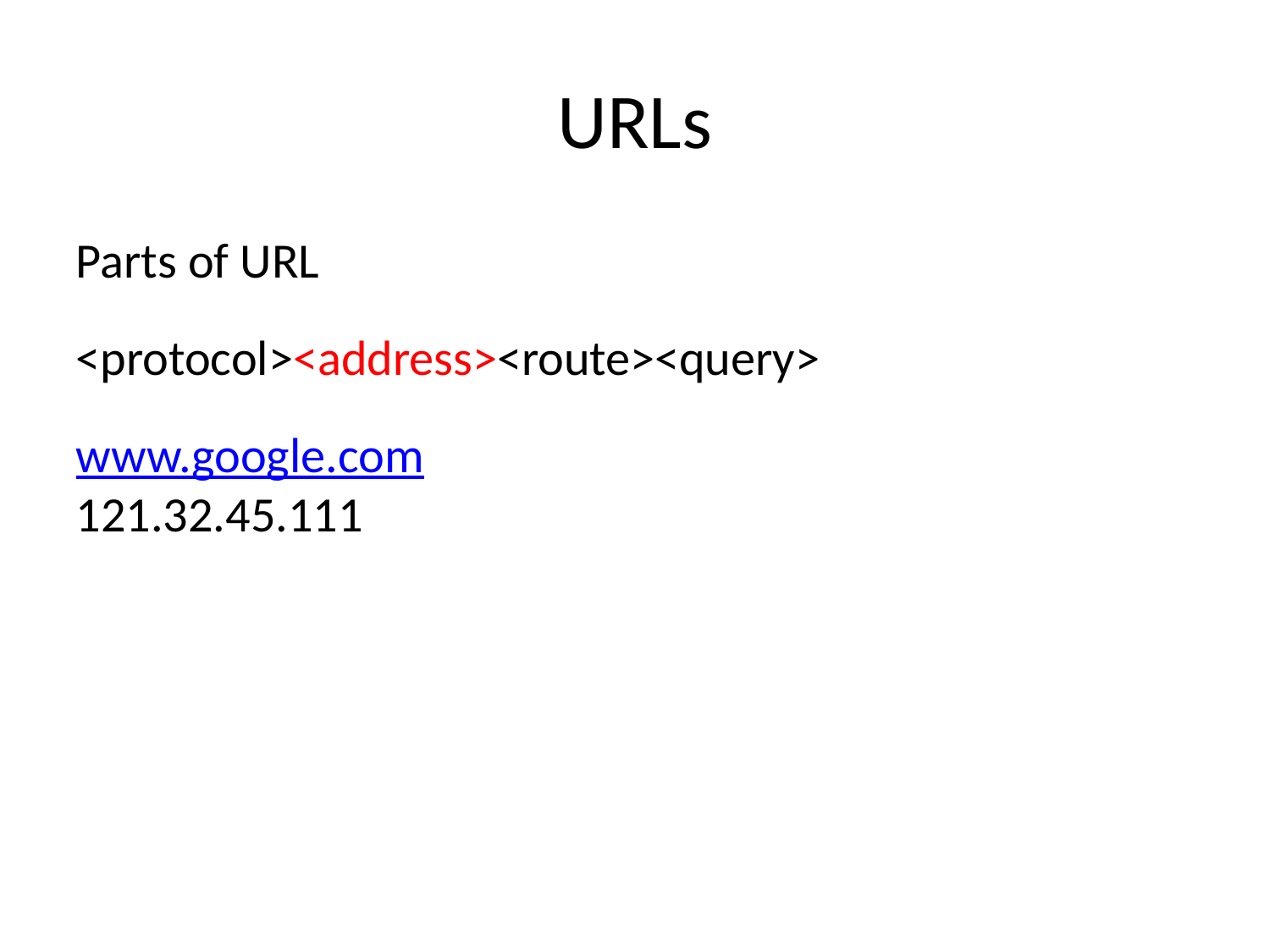

URLs
Parts of URL

<protocol><address><route><query>

www.google.com
121.32.45.111